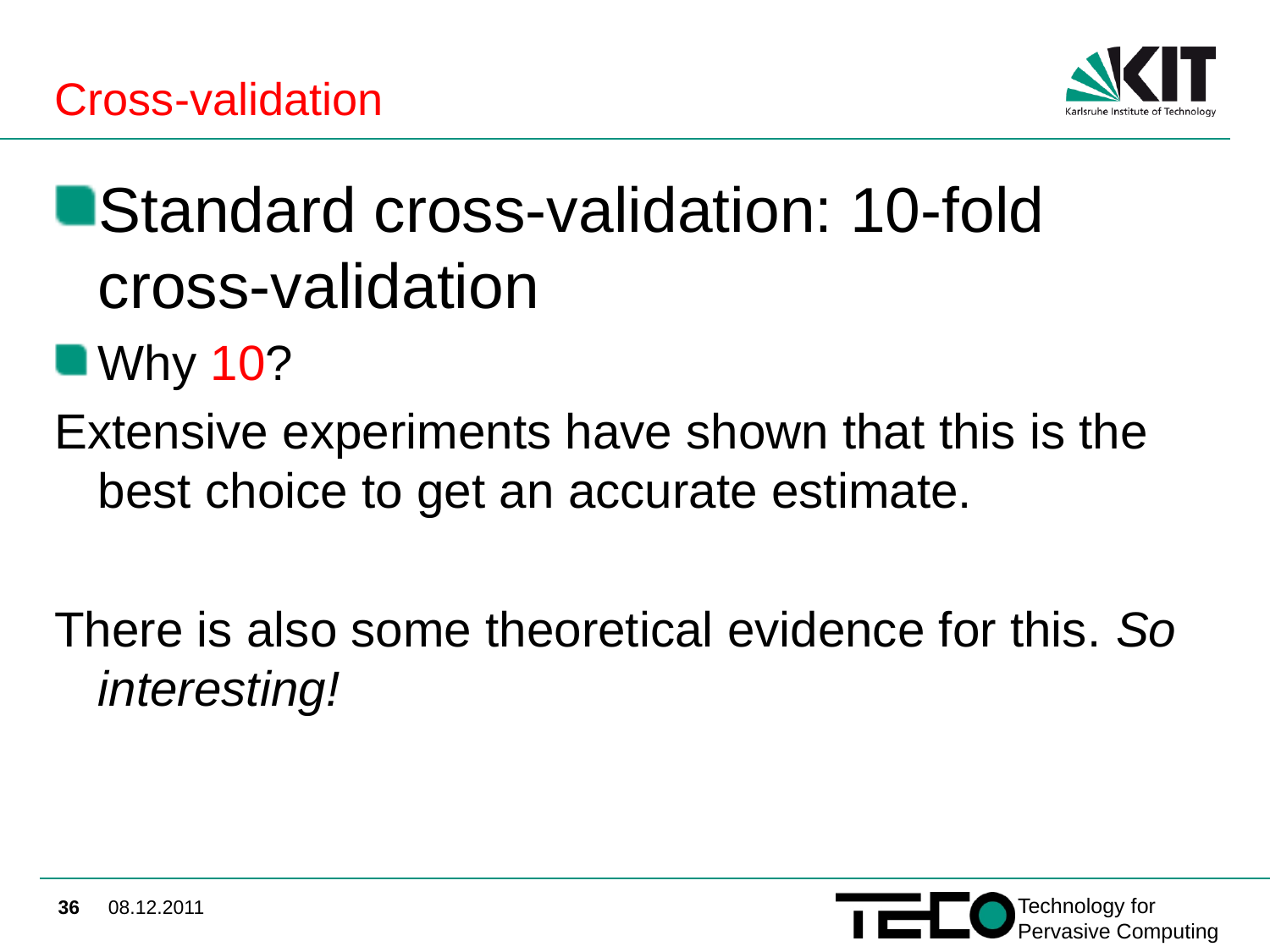

# Cross-validation
Standard cross-validation: 10-fold cross-validation
Why 10?
Extensive experiments have shown that this is the best choice to get an accurate estimate.

There is also some theoretical evidence for this. So interesting!